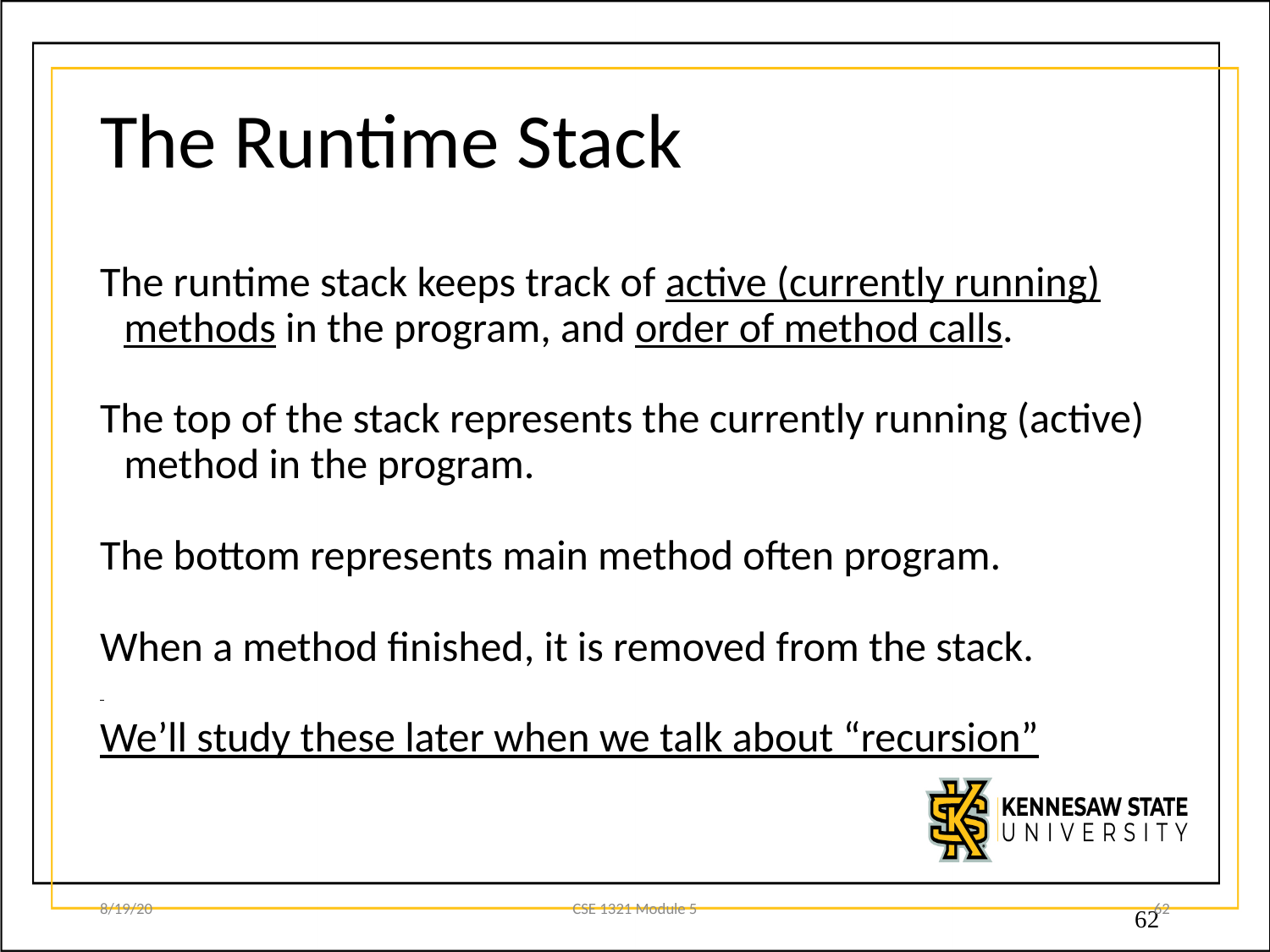

# The Runtime Stack
The runtime stack keeps track of active (currently running) methods in the program, and order of method calls.

The top of the stack represents the currently running (active) method in the program.

The bottom represents main method often program.

When a method finished, it is removed from the stack.

We’ll study these later when we talk about “recursion”
8/19/20
CSE 1321 Module 5
62
62